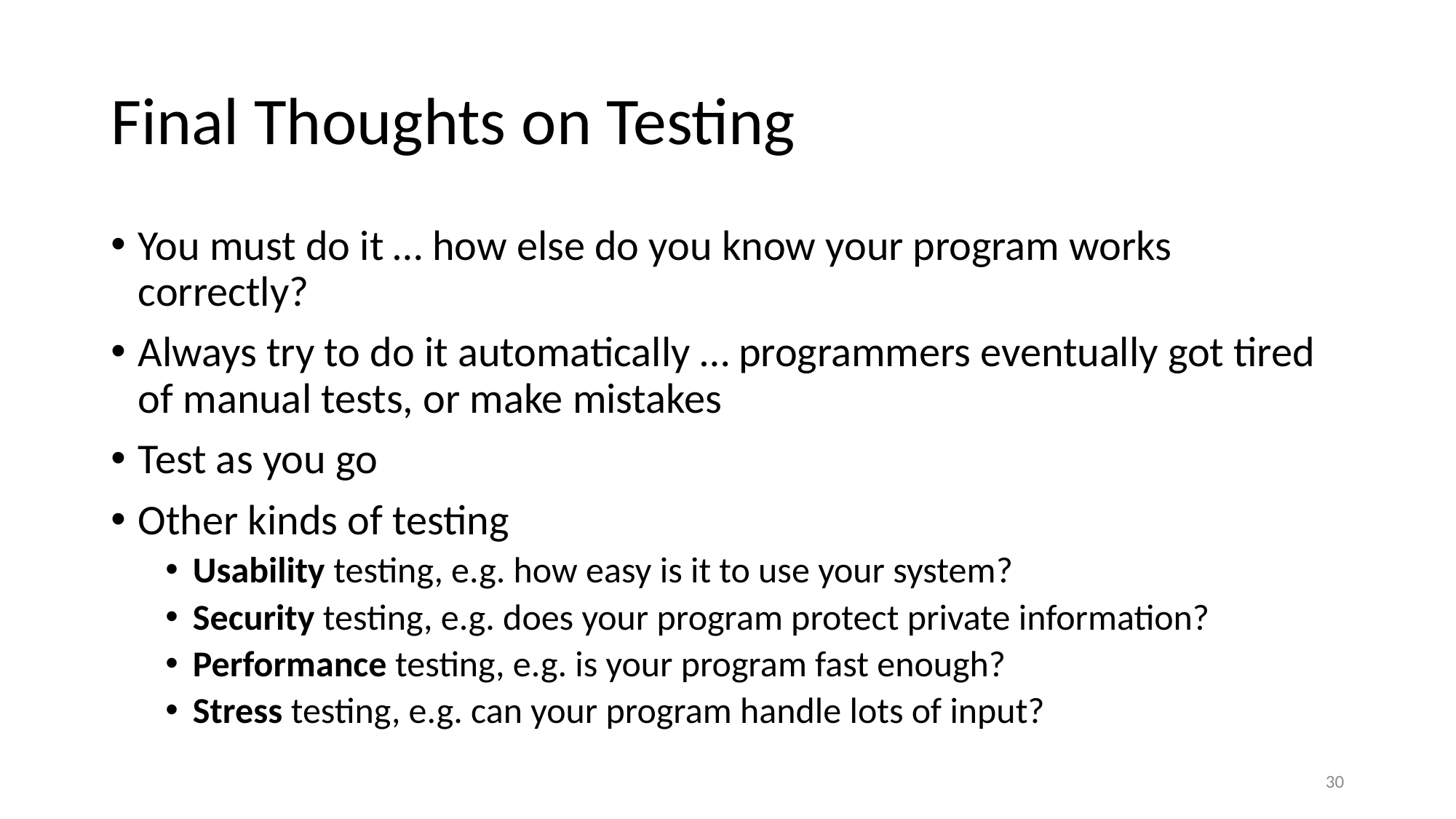

# Final Thoughts on Testing
You must do it … how else do you know your program works correctly?
Always try to do it automatically … programmers eventually got tired of manual tests, or make mistakes
Test as you go
Other kinds of testing
Usability testing, e.g. how easy is it to use your system?
Security testing, e.g. does your program protect private information?
Performance testing, e.g. is your program fast enough?
Stress testing, e.g. can your program handle lots of input?

30